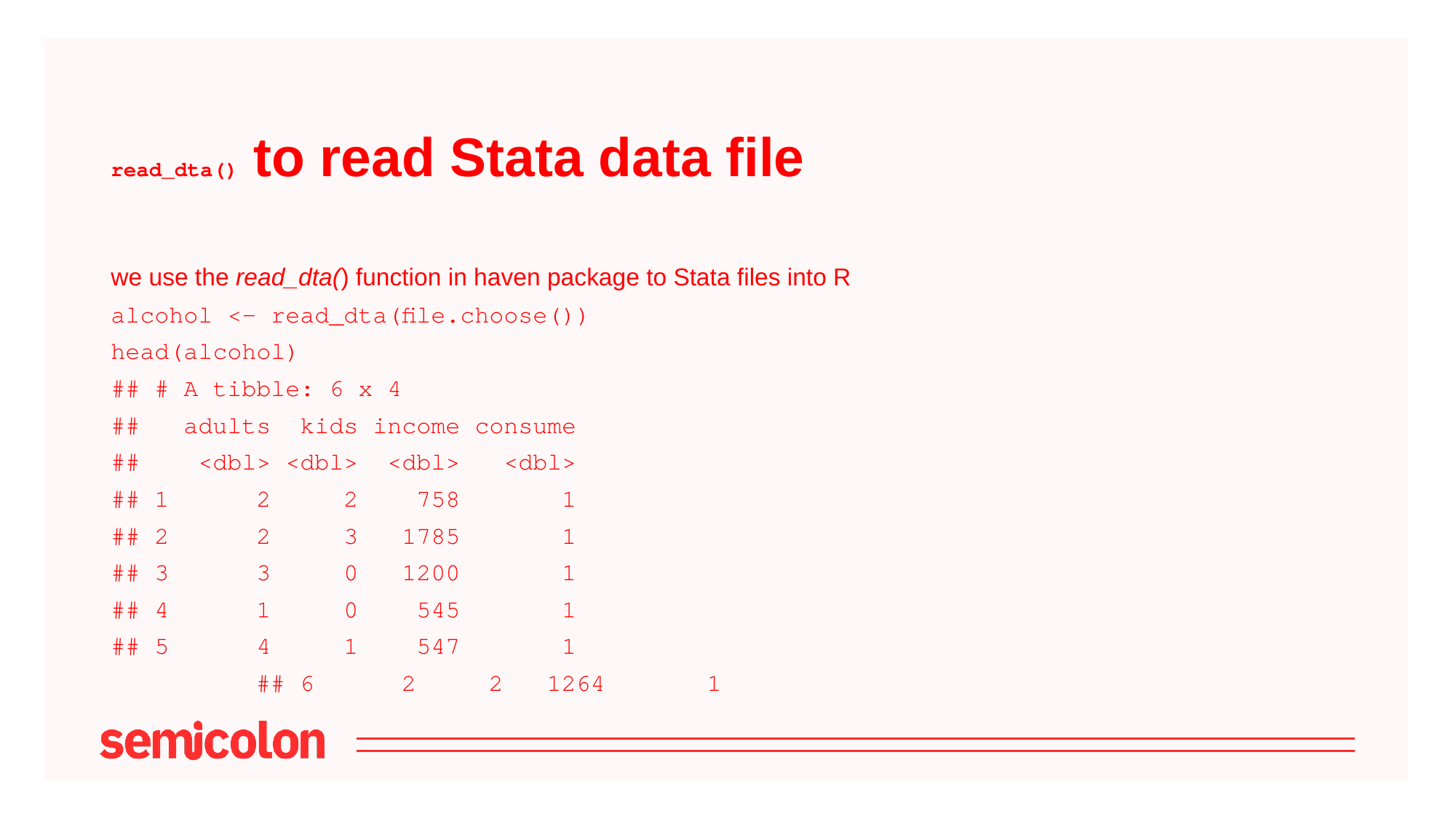

# read_dta() to read Stata data file
we use the read_dta() function in haven package to Stata files into R
alcohol <- read_dta(file.choose())
head(alcohol)
## # A tibble: 6 x 4
##   adults  kids income consume
##    <dbl> <dbl>  <dbl>   <dbl>
## 1      2     2    758       1
## 2      2     3   1785       1
## 3      3     0   1200       1
## 4      1     0    545       1
## 5      4     1    547       1
## 6      2     2   1264       1